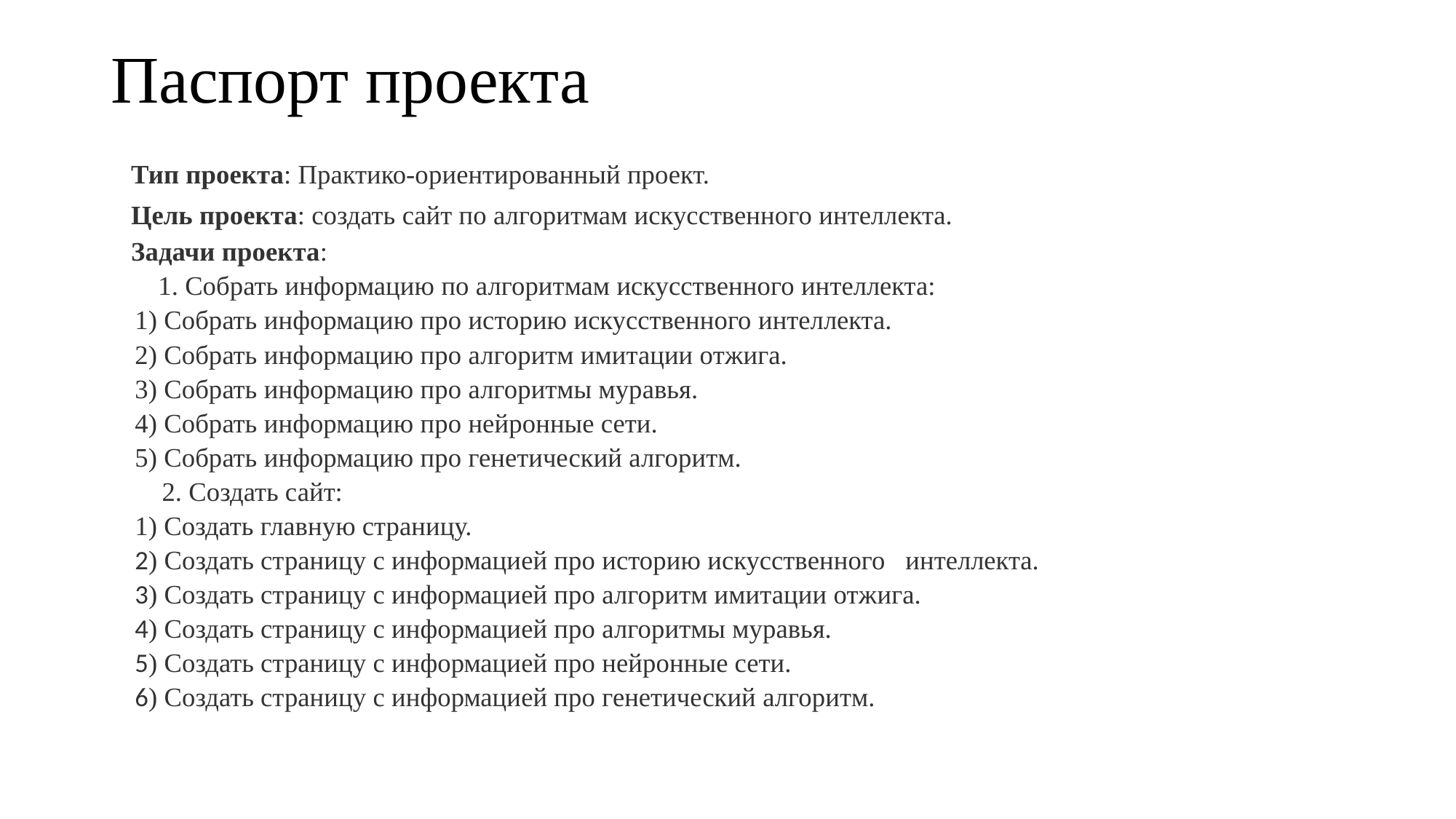

# Паспорт проекта
   Тип проекта: Практико-ориентированный проект.
   Цель проекта: создать сайт по алгоритмам искусственного интеллекта.
   Задачи проекта:
       1. Собрать информацию по алгоритмам искусственного интеллекта:
	1) Собрать информацию про историю искусственного интеллекта.
	2) Собрать информацию про алгоритм имитации отжига.
	3) Собрать информацию про алгоритмы муравья.
	4) Собрать информацию про нейронные сети.
	5) Собрать информацию про генетический алгоритм.
    2. Создать сайт:
	1) Создать главную страницу.
	2) Создать страницу с информацией про историю искусственного   интеллекта.
	3) Создать страницу с информацией про алгоритм имитации отжига.
	4) Создать страницу с информацией про алгоритмы муравья.
	5) Создать страницу с информацией про нейронные сети.
	6) Создать страницу с информацией про генетический алгоритм.